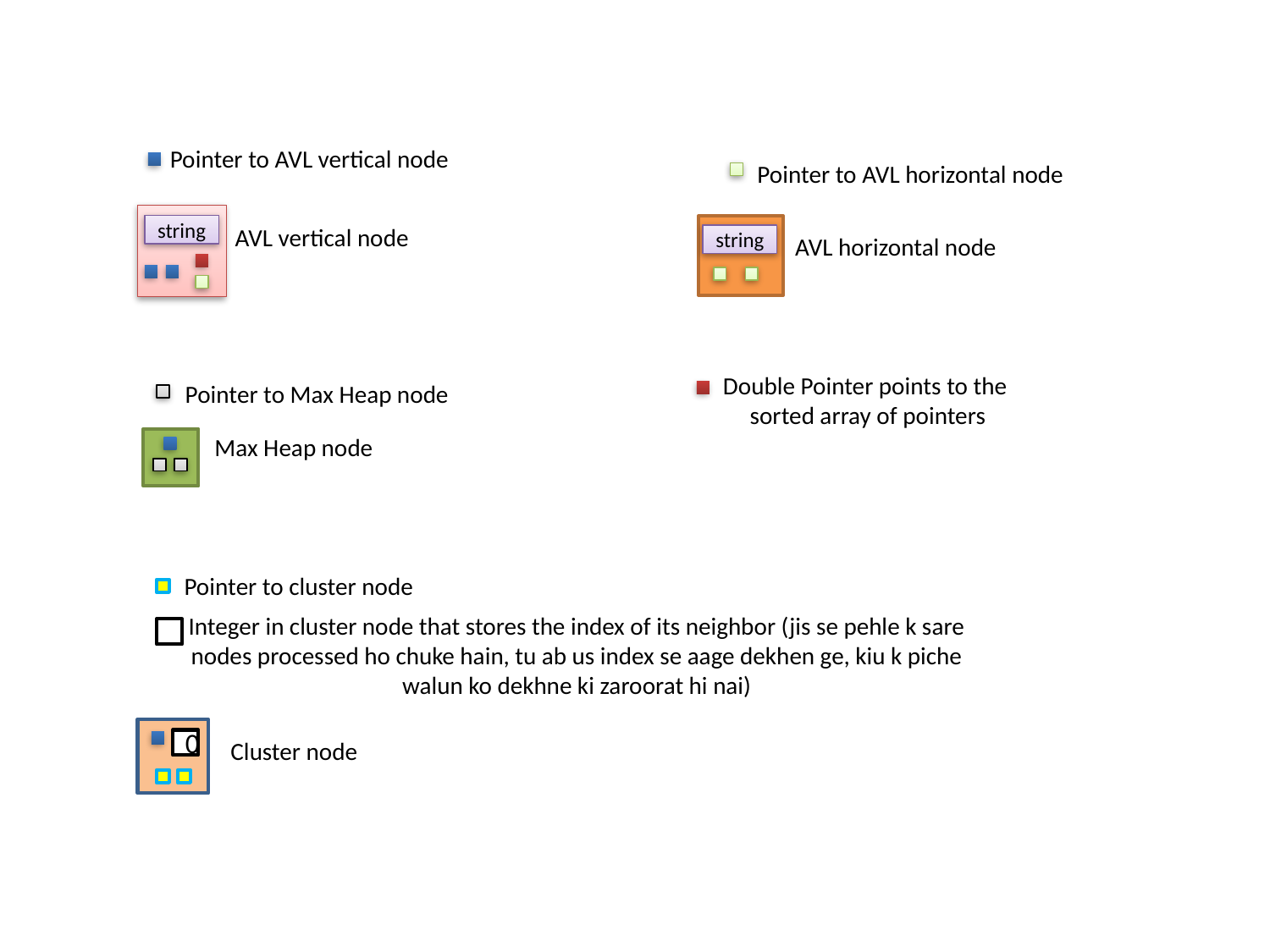

Pointer to AVL vertical node

Pointer to AVL horizontal node

string
AVL vertical node

string
AVL horizontal node

Double Pointer points to the
sorted array of pointers
Pointer to Max Heap node

Max Heap node

Pointer to cluster node

Integer in cluster node that stores the index of its neighbor (jis se pehle k sare nodes processed ho chuke hain, tu ab us index se aage dekhen ge, kiu k piche walun ko dekhne ki zaroorat hi nai)

Cluster node
0